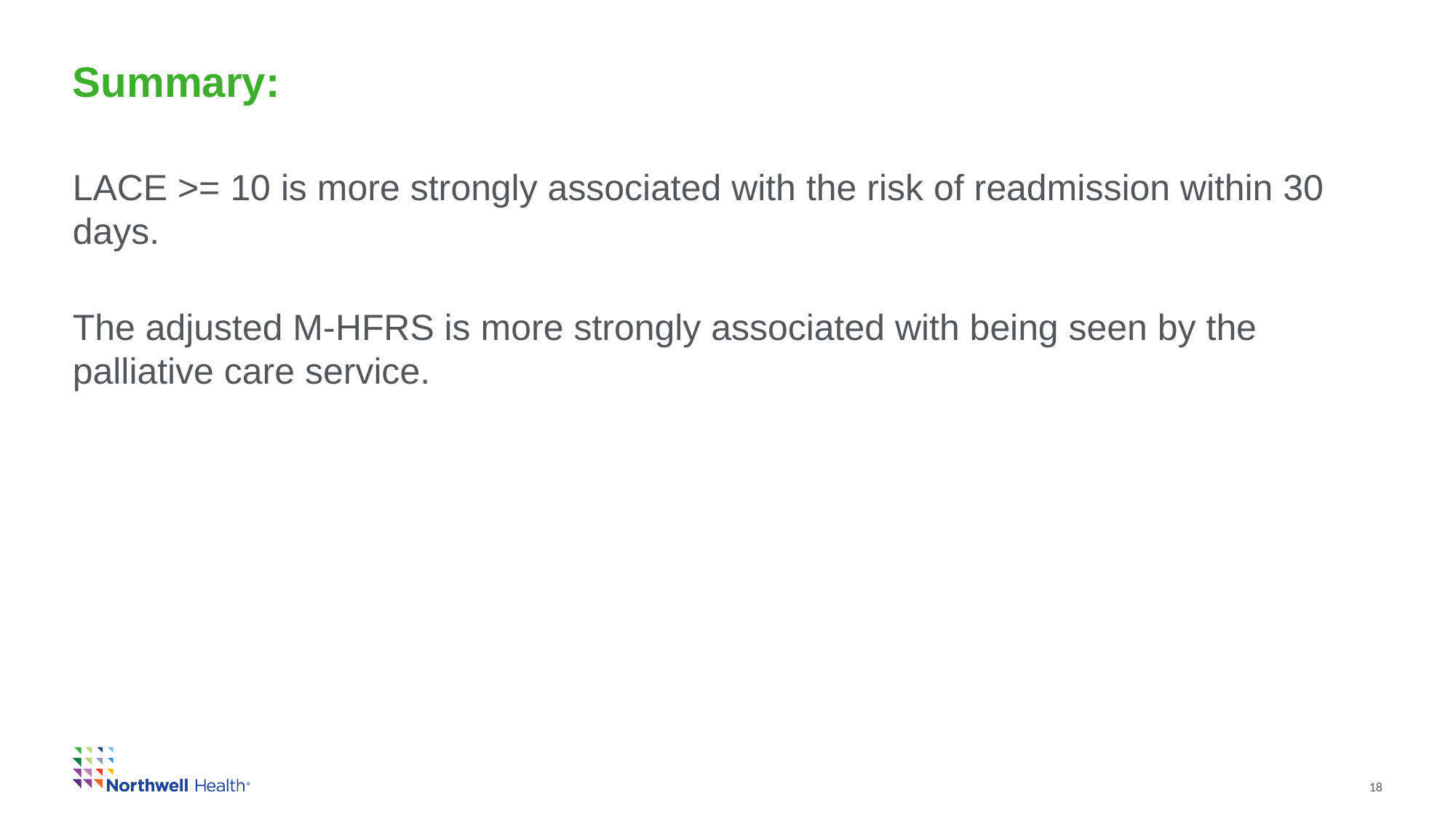

# Summary:
LACE >= 10 is more strongly associated with the risk of readmission within 30 days.

The adjusted M-HFRS is more strongly associated with being seen by the palliative care service.
18